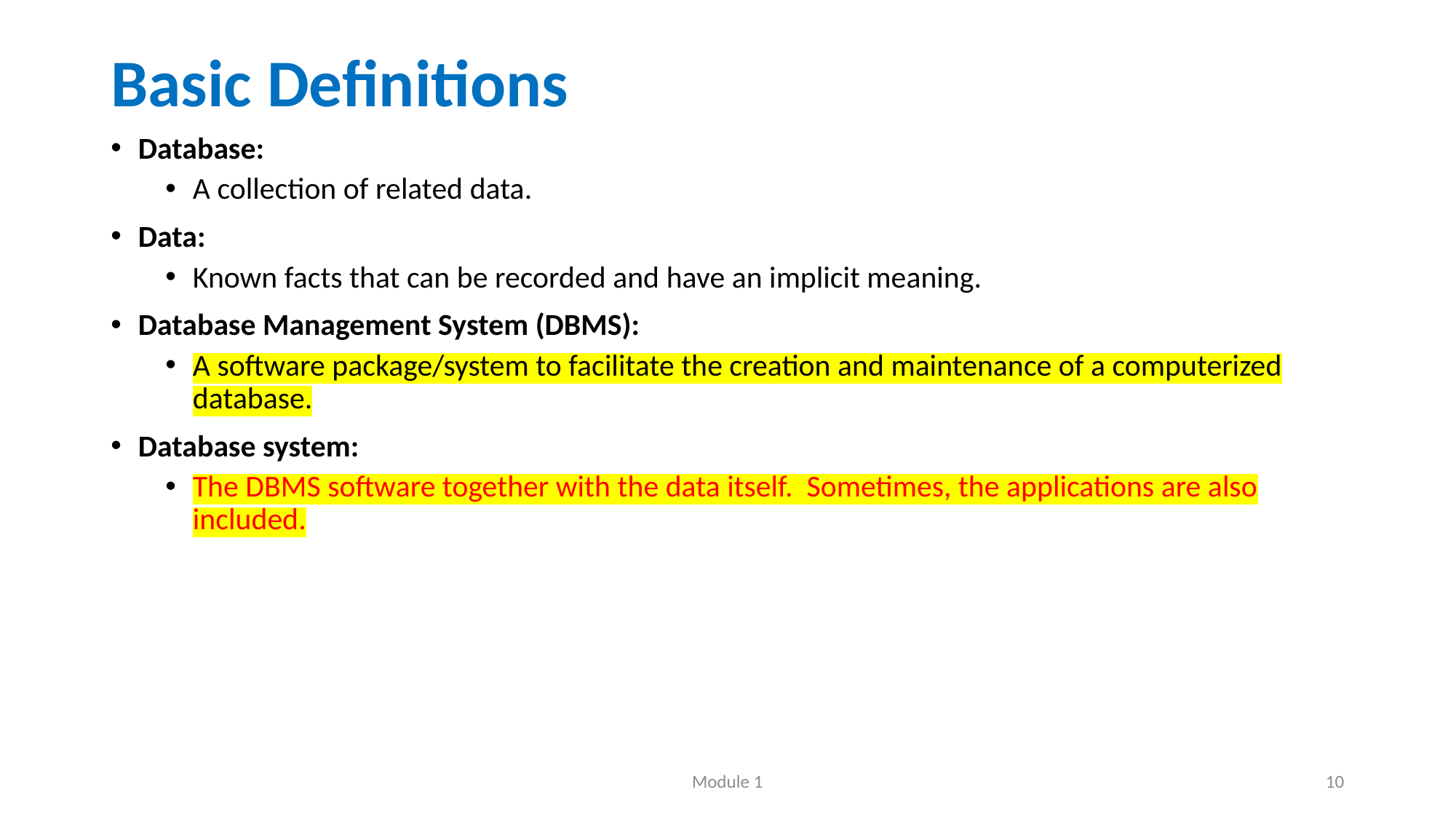

# Basic Definitions
Database:
A collection of related data.
Data:
Known facts that can be recorded and have an implicit meaning.
Database Management System (DBMS):
A software package/system to facilitate the creation and maintenance of a computerized database.
Database system:
The DBMS software together with the data itself.  Sometimes, the applications are also included.
Module 1
10